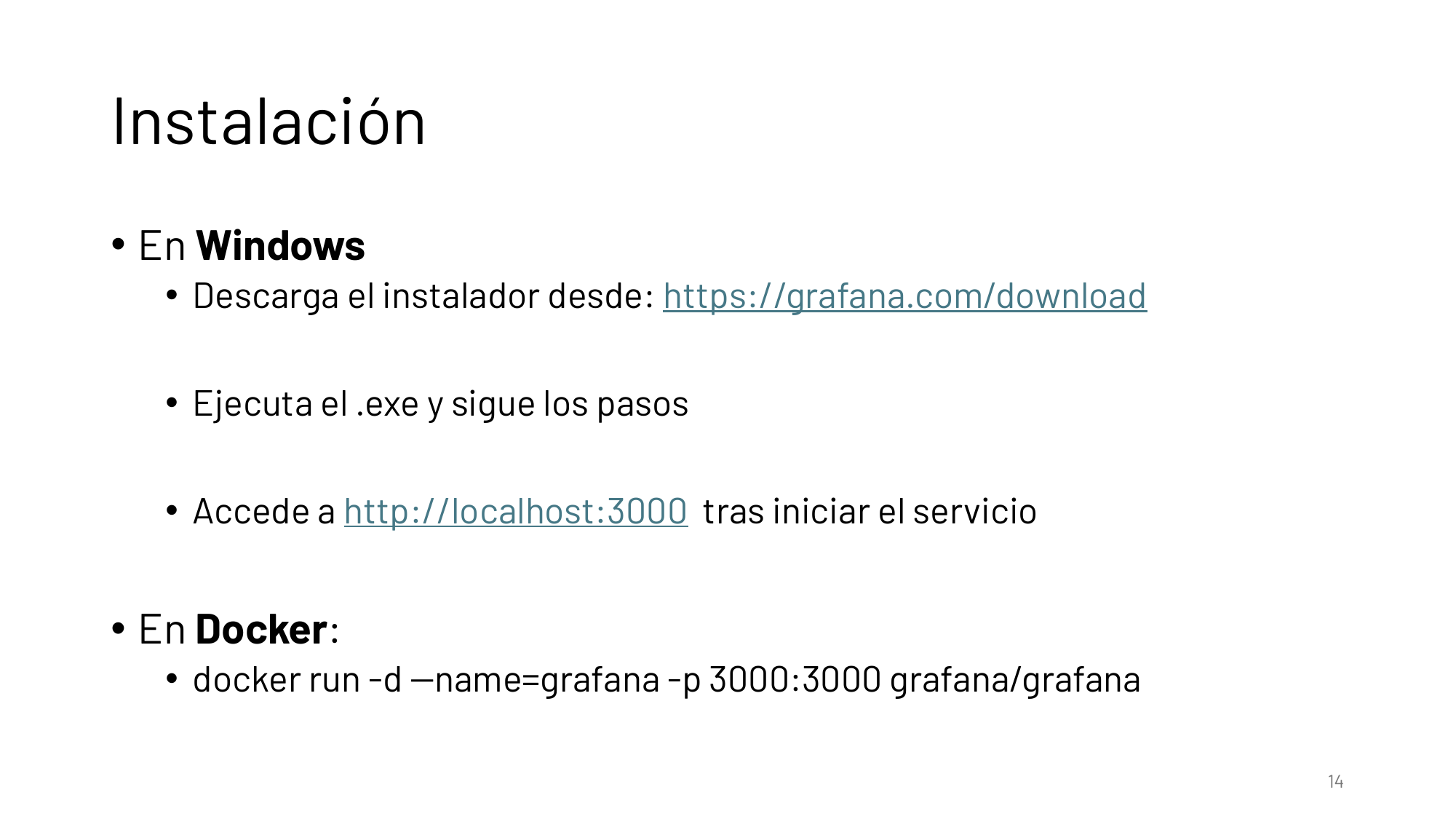

# Instalación
En Windows
Descarga el instalador desde: https://grafana.com/download

Ejecuta el .exe y sigue los pasos

Accede a http://localhost:3000  tras iniciar el servicio

En Docker:
docker run -d --name=grafana -p 3000:3000 grafana/grafana

14